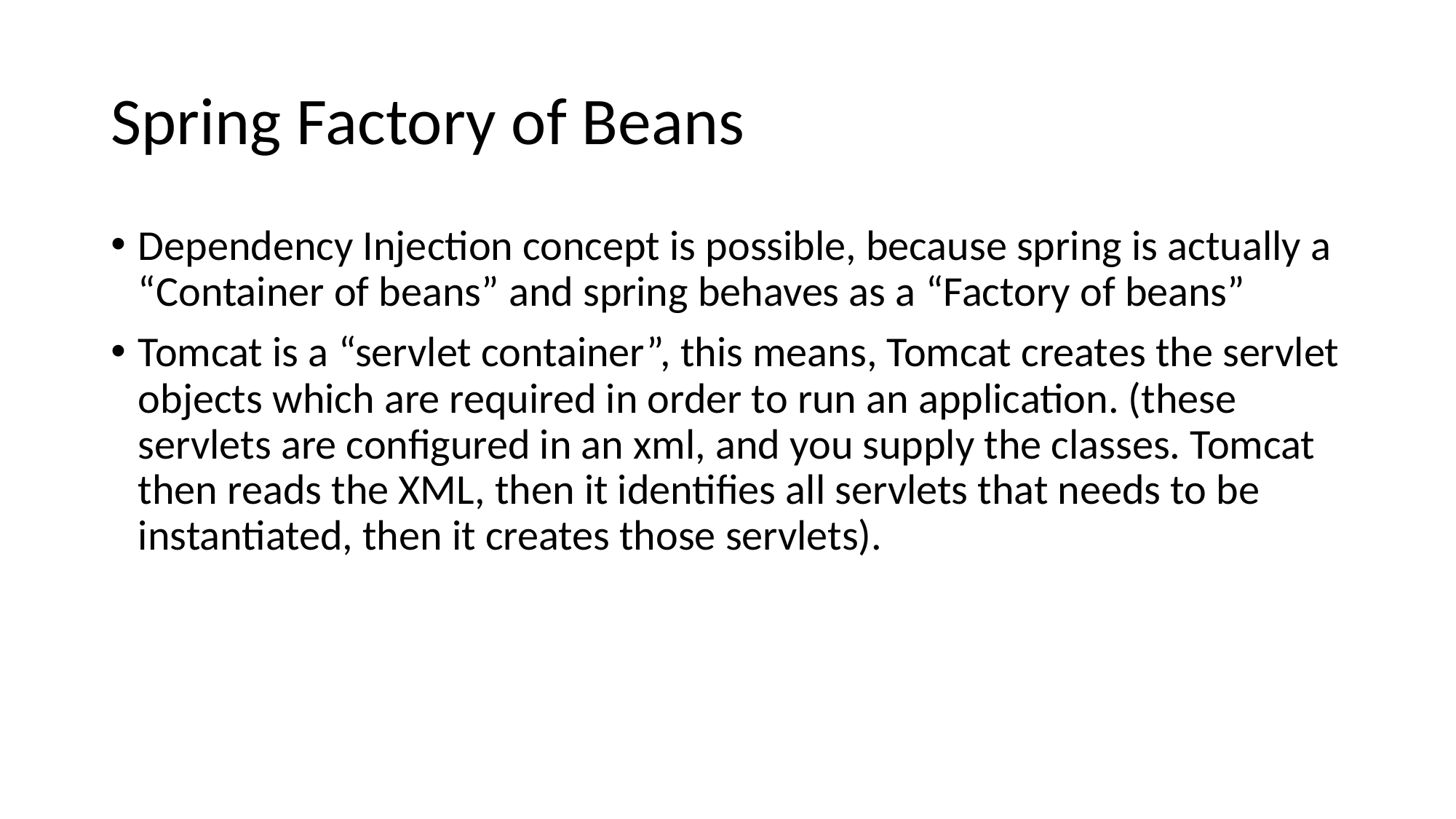

# Spring Factory of Beans
Dependency Injection concept is possible, because spring is actually a “Container of beans” and spring behaves as a “Factory of beans”
Tomcat is a “servlet container”, this means, Tomcat creates the servlet objects which are required in order to run an application. (these servlets are configured in an xml, and you supply the classes. Tomcat then reads the XML, then it identifies all servlets that needs to be instantiated, then it creates those servlets).